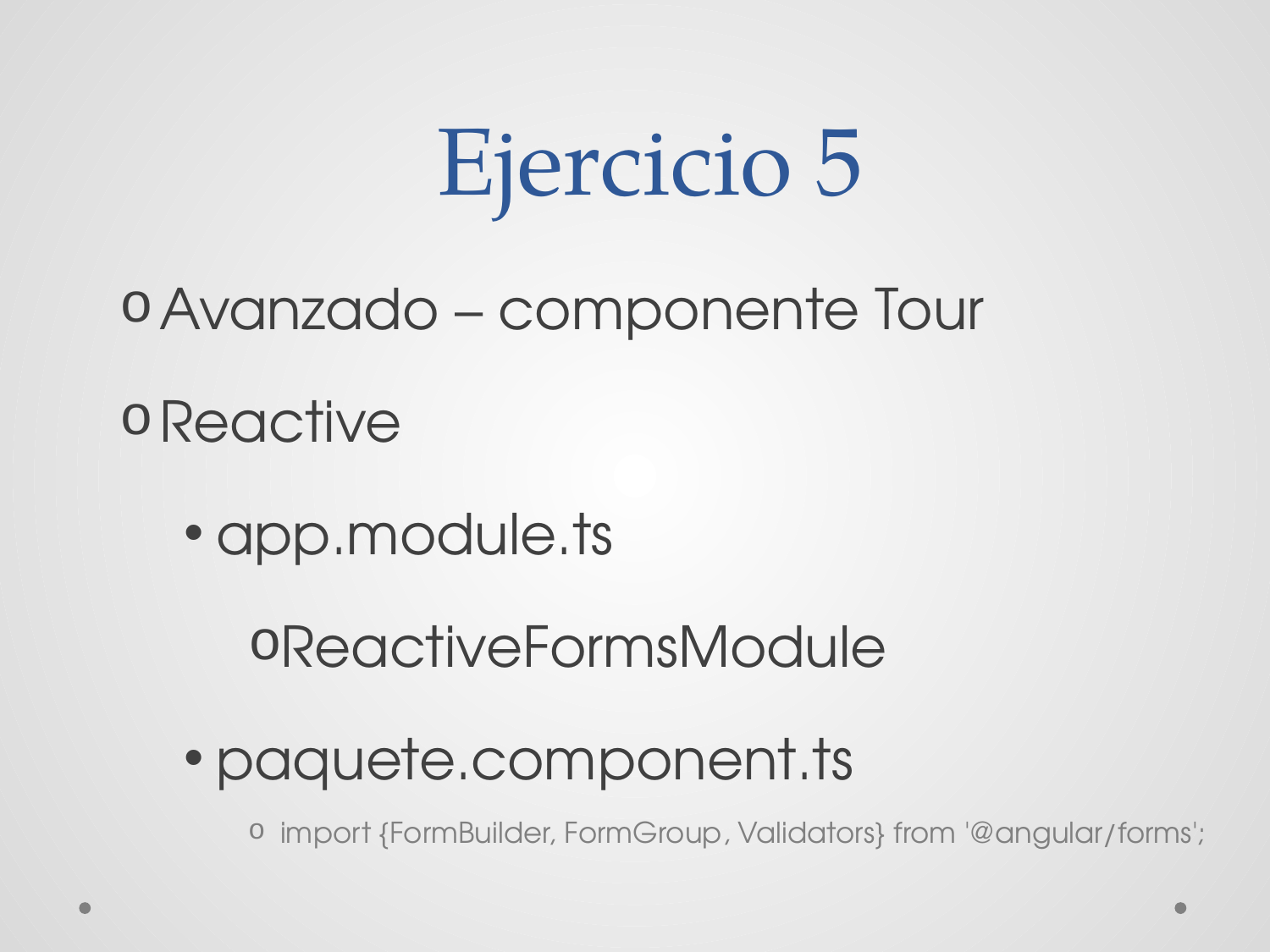

# Ejercicio 5
Avanzado – componente Tour
Reactive
app.module.ts
ReactiveFormsModule
paquete.component.ts
import {FormBuilder, FormGroup, Validators} from '@angular/forms';